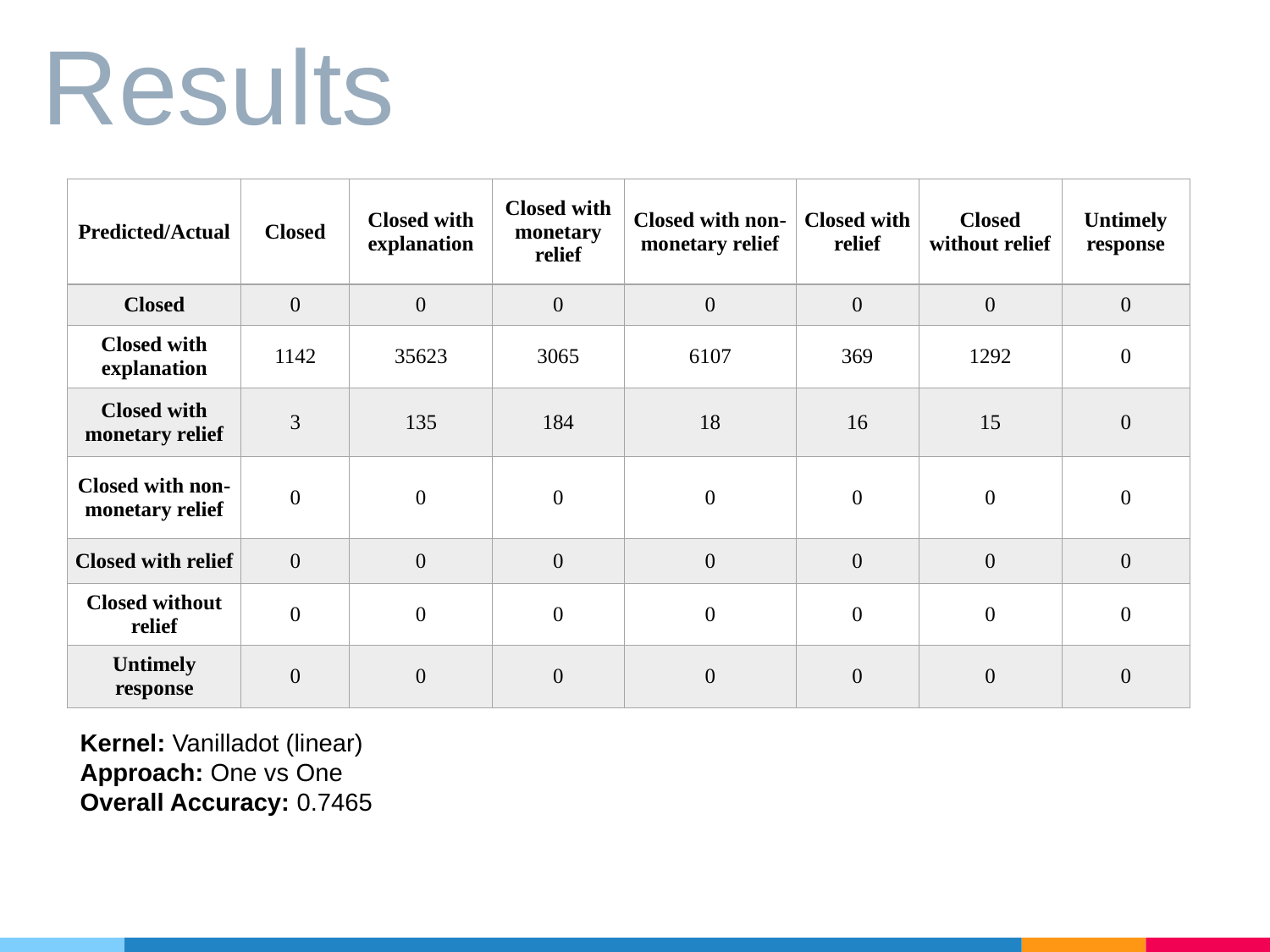

# Results
| Predicted/Actual | Closed | Closed with explanation | Closed with monetary relief | Closed with non-monetary relief | Closed with relief | Closed without relief | Untimely response |
| --- | --- | --- | --- | --- | --- | --- | --- |
| Closed | 0 | 0 | 0 | 0 | 0 | 0 | 0 |
| Closed with explanation | 1142 | 35623 | 3065 | 6107 | 369 | 1292 | 0 |
| Closed with monetary relief | 3 | 135 | 184 | 18 | 16 | 15 | 0 |
| Closed with non-monetary relief | 0 | 0 | 0 | 0 | 0 | 0 | 0 |
| Closed with relief | 0 | 0 | 0 | 0 | 0 | 0 | 0 |
| Closed without relief | 0 | 0 | 0 | 0 | 0 | 0 | 0 |
| Untimely response | 0 | 0 | 0 | 0 | 0 | 0 | 0 |

Kernel: Vanilladot (linear)
Approach: One vs One
Overall Accuracy: 0.7465